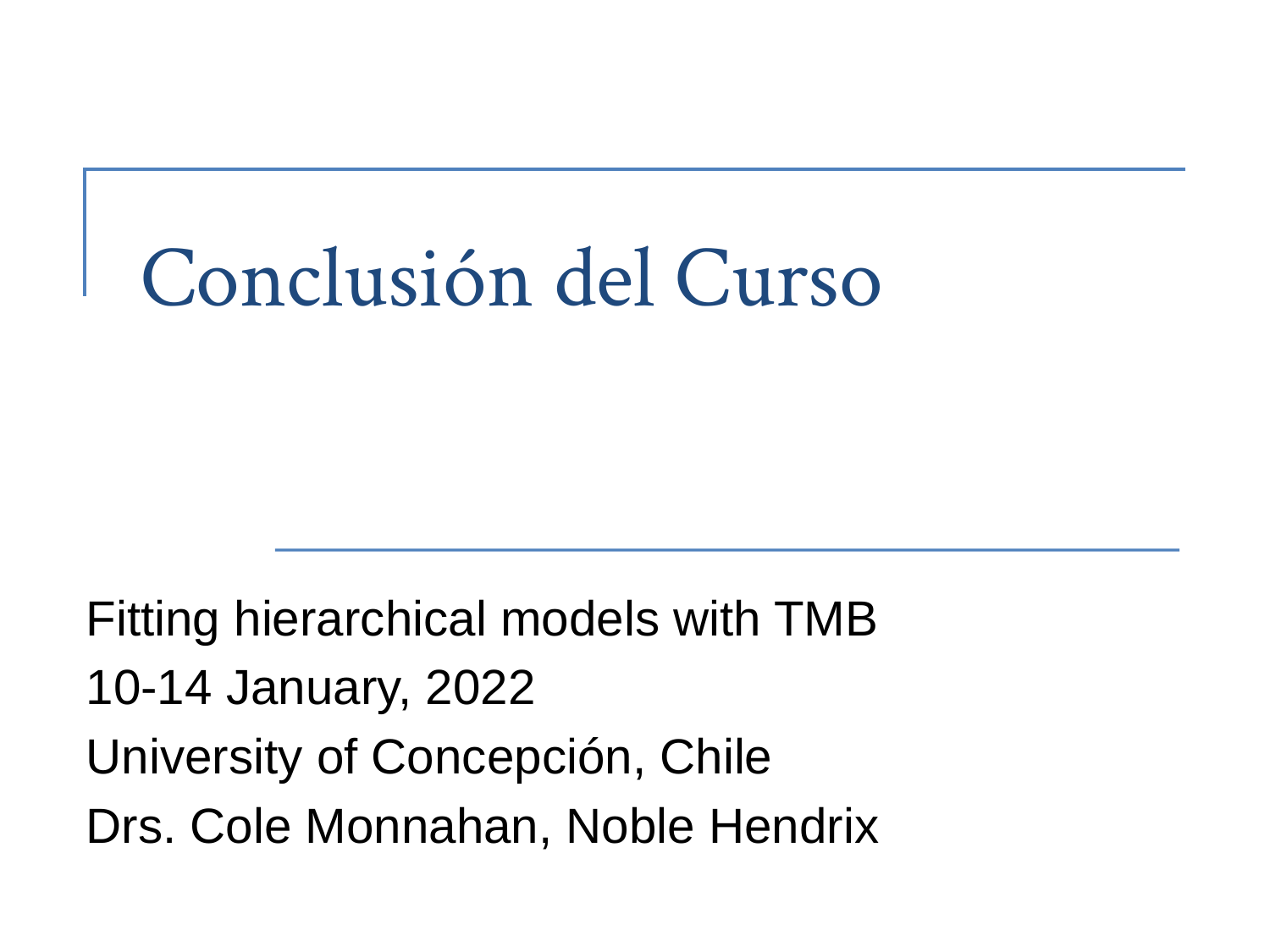

# Conclusión del Curso
Fitting hierarchical models with TMB
10-14 January, 2022
University of Concepción, Chile
Drs. Cole Monnahan, Noble Hendrix